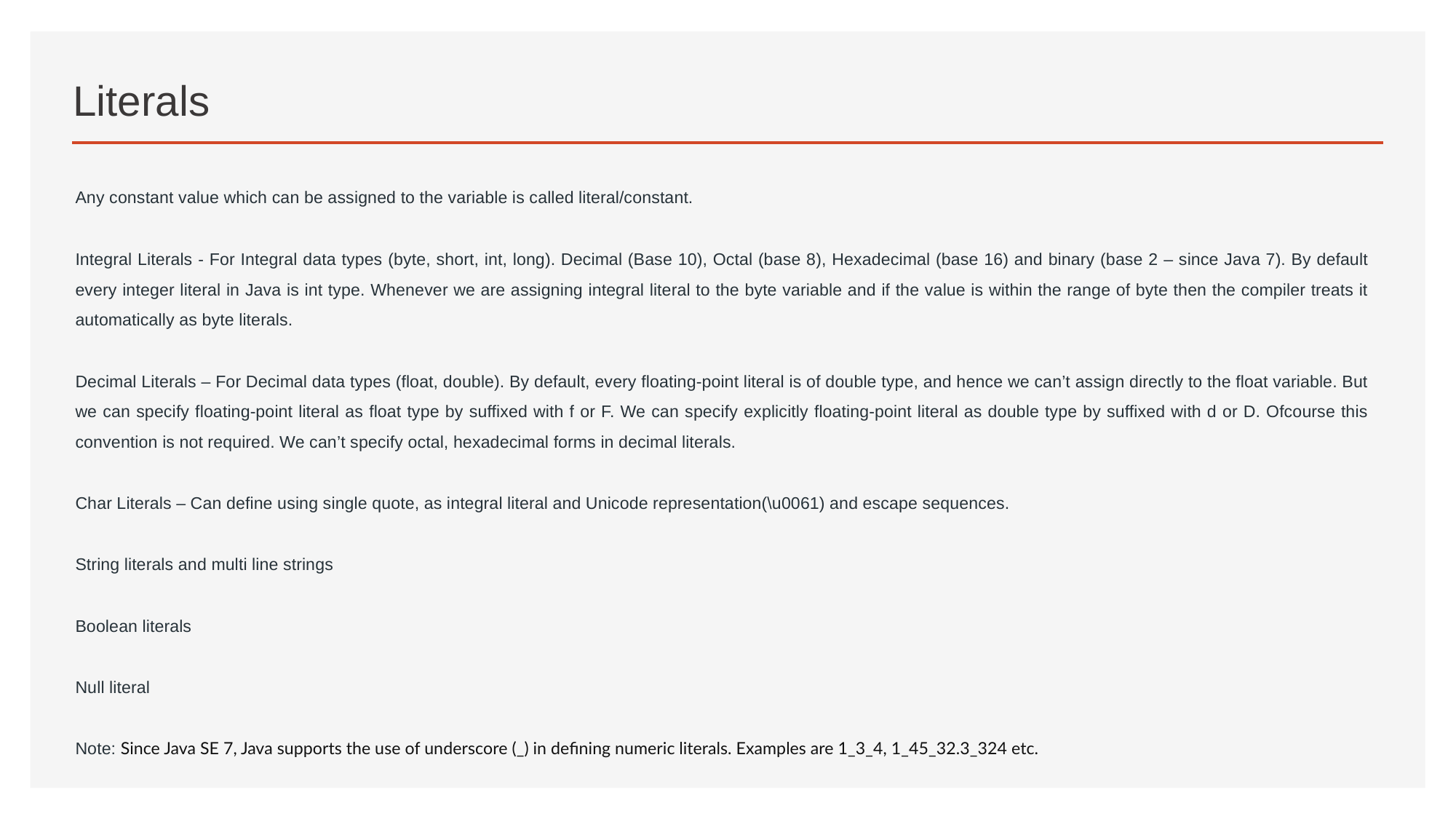

# Literals
Any constant value which can be assigned to the variable is called literal/constant.
Integral Literals - For Integral data types (byte, short, int, long). Decimal (Base 10), Octal (base 8), Hexadecimal (base 16) and binary (base 2 – since Java 7). By default every integer literal in Java is int type. Whenever we are assigning integral literal to the byte variable and if the value is within the range of byte then the compiler treats it automatically as byte literals.
Decimal Literals – For Decimal data types (float, double). By default, every floating-point literal is of double type, and hence we can’t assign directly to the float variable. But we can specify floating-point literal as float type by suffixed with f or F. We can specify explicitly floating-point literal as double type by suffixed with d or D. Ofcourse this convention is not required. We can’t specify octal, hexadecimal forms in decimal literals.
Char Literals – Can define using single quote, as integral literal and Unicode representation(\u0061) and escape sequences.
String literals and multi line strings
Boolean literals
Null literal
Note: Since Java SE 7, Java supports the use of underscore (_) in defining numeric literals. Examples are 1_3_4, 1_45_32.3_324 etc.